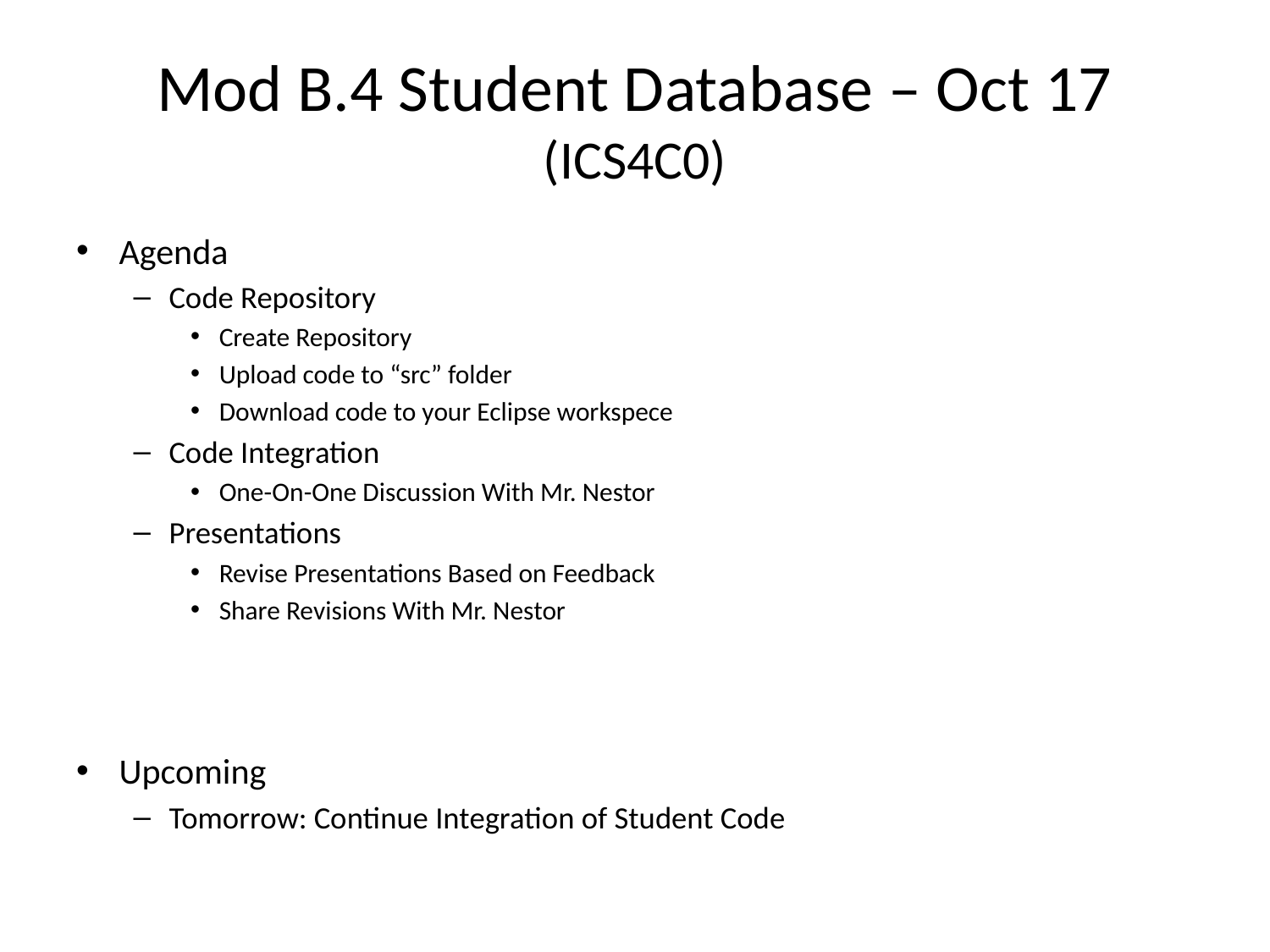

# Mod B.4 Student Database – Oct 17 (ICS4C0)
Agenda
Code Repository
Create Repository
Upload code to “src” folder
Download code to your Eclipse workspece
Code Integration
One-On-One Discussion With Mr. Nestor
Presentations
Revise Presentations Based on Feedback
Share Revisions With Mr. Nestor

Upcoming
Tomorrow: Continue Integration of Student Code